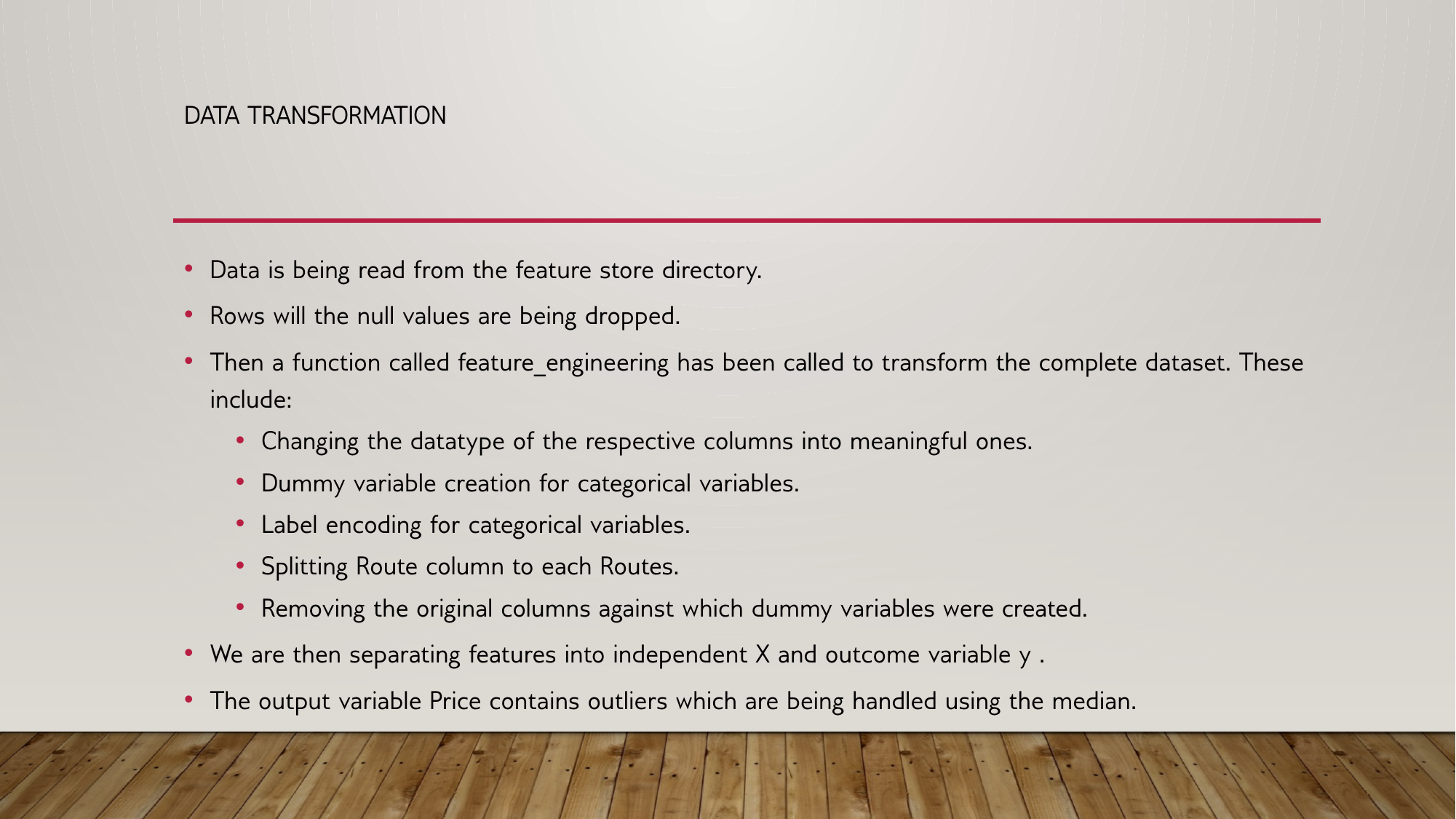

# Data transformation
Data is being read from the feature store directory.
Rows will the null values are being dropped.
Then a function called feature_engineering has been called to transform the complete dataset. These include:
Changing the datatype of the respective columns into meaningful ones.
Dummy variable creation for categorical variables.
Label encoding for categorical variables.
Splitting Route column to each Routes.
Removing the original columns against which dummy variables were created.
We are then separating features into independent X and outcome variable y .
The output variable Price contains outliers which are being handled using the median.